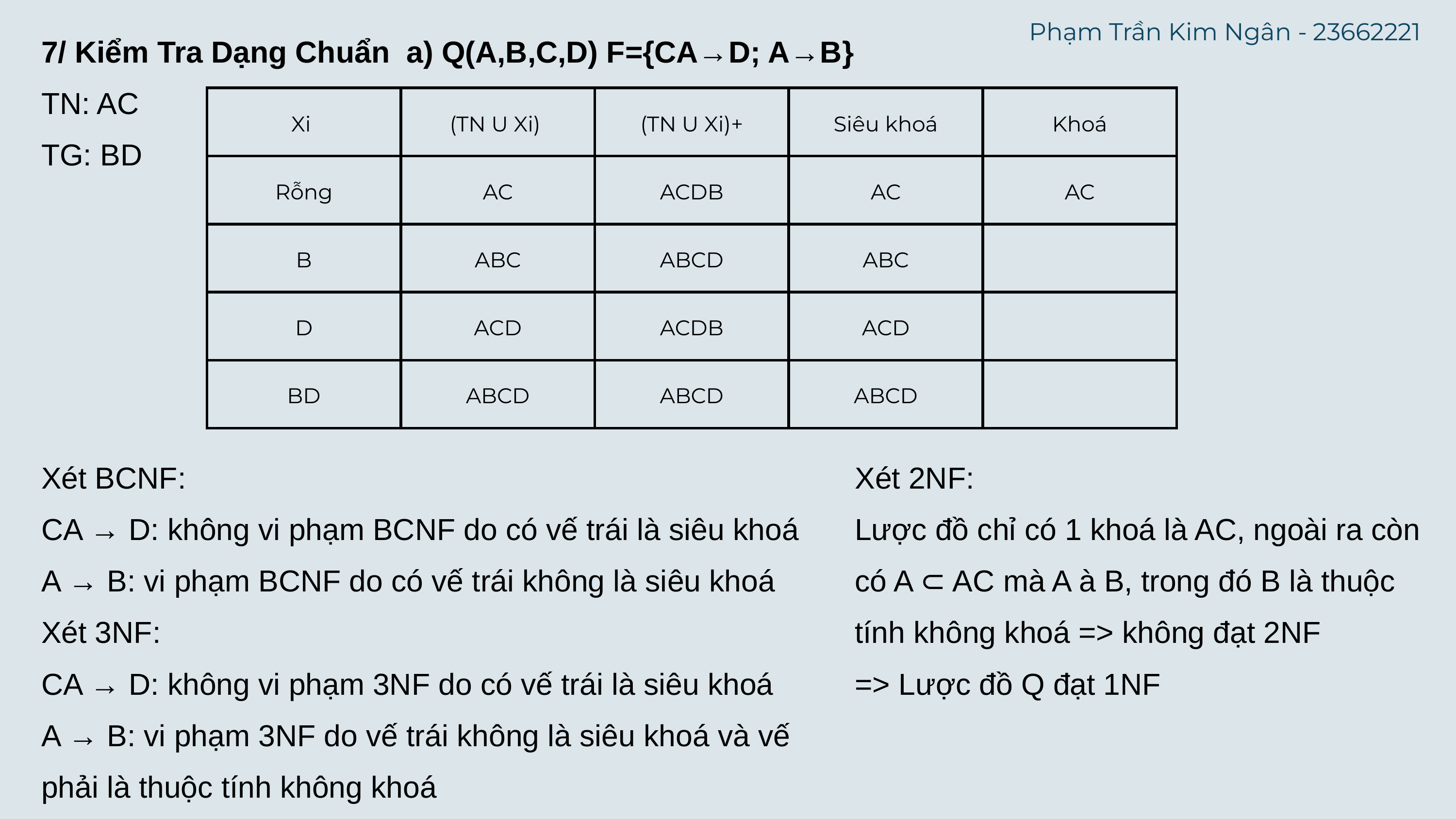

Phạm Trần Kim Ngân - 23662221
7/ Kiểm Tra Dạng Chuẩn  a) Q(A,B,C,D) F={CA→D; A→B}
TN: AC
TG: BD
| Xi | (TN U Xi) | (TN U Xi)+ | Siêu khoá | Khoá |
| --- | --- | --- | --- | --- |
| Rỗng | AC | ACDB | AC | AC |
| B | ABC | ABCD | ABC |  |
| D | ACD | ACDB | ACD |  |
| BD | ABCD | ABCD | ABCD |  |
Xét BCNF:
CA → D: không vi phạm BCNF do có vế trái là siêu khoá
A → B: vi phạm BCNF do có vế trái không là siêu khoá
Xét 3NF:
CA → D: không vi phạm 3NF do có vế trái là siêu khoá
A → B: vi phạm 3NF do vế trái không là siêu khoá và vế phải là thuộc tính không khoá
Xét 2NF:
Lược đồ chỉ có 1 khoá là AC, ngoài ra còn có A ⊂ AC mà A à B, trong đó B là thuộc tính không khoá => không đạt 2NF
=> Lược đồ Q đạt 1NF